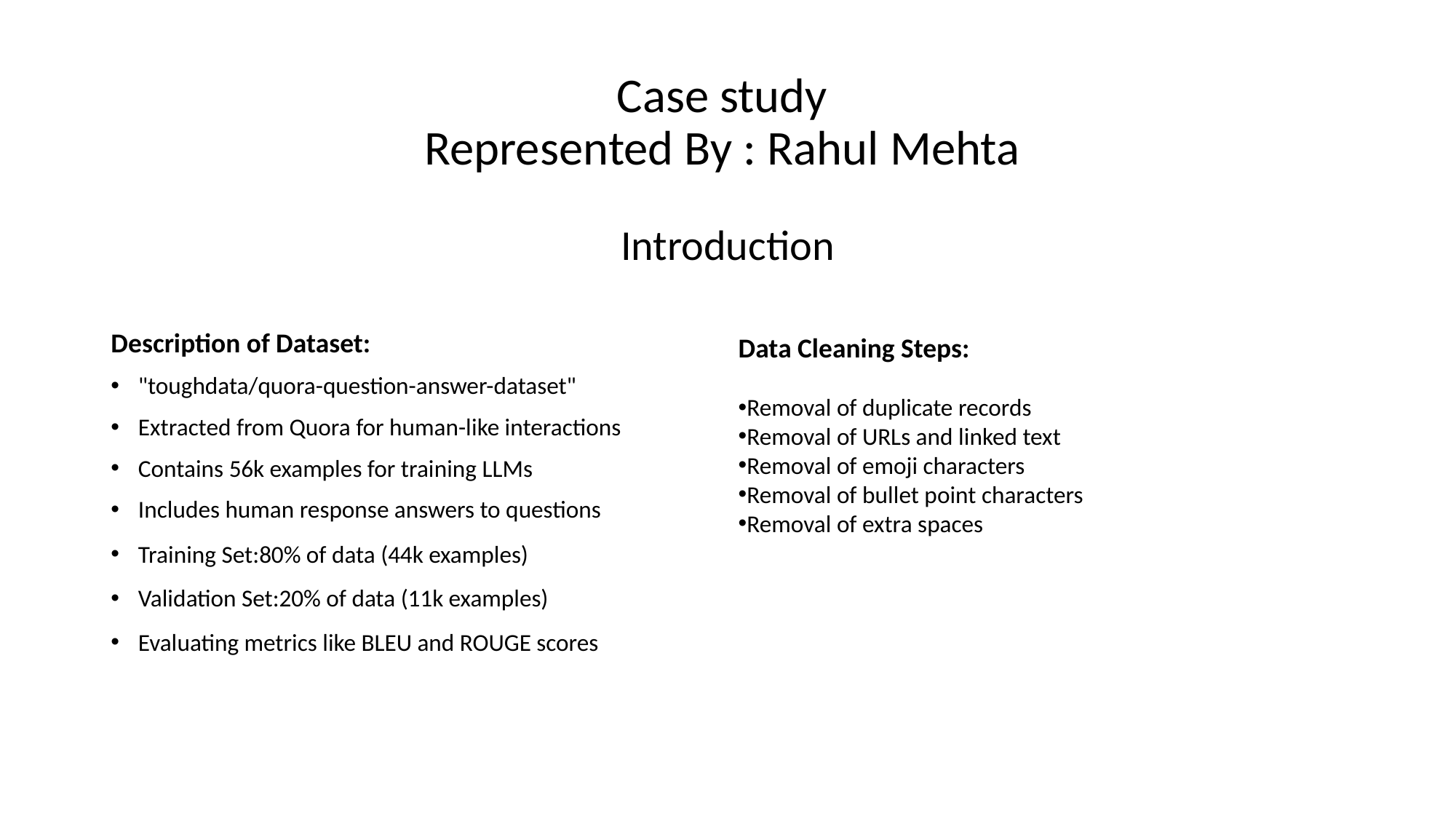

# Case study Represented By : Rahul Mehta
Introduction

Description of Dataset:
"toughdata/quora-question-answer-dataset"
Extracted from Quora for human-like interactions
Contains 56k examples for training LLMs
Includes human response answers to questions
Training Set:80% of data (44k examples)
Validation Set:20% of data (11k examples)
Evaluating metrics like BLEU and ROUGE scores

Data Cleaning Steps:

Removal of duplicate records
Removal of URLs and linked text
Removal of emoji characters
Removal of bullet point characters
Removal of extra spaces